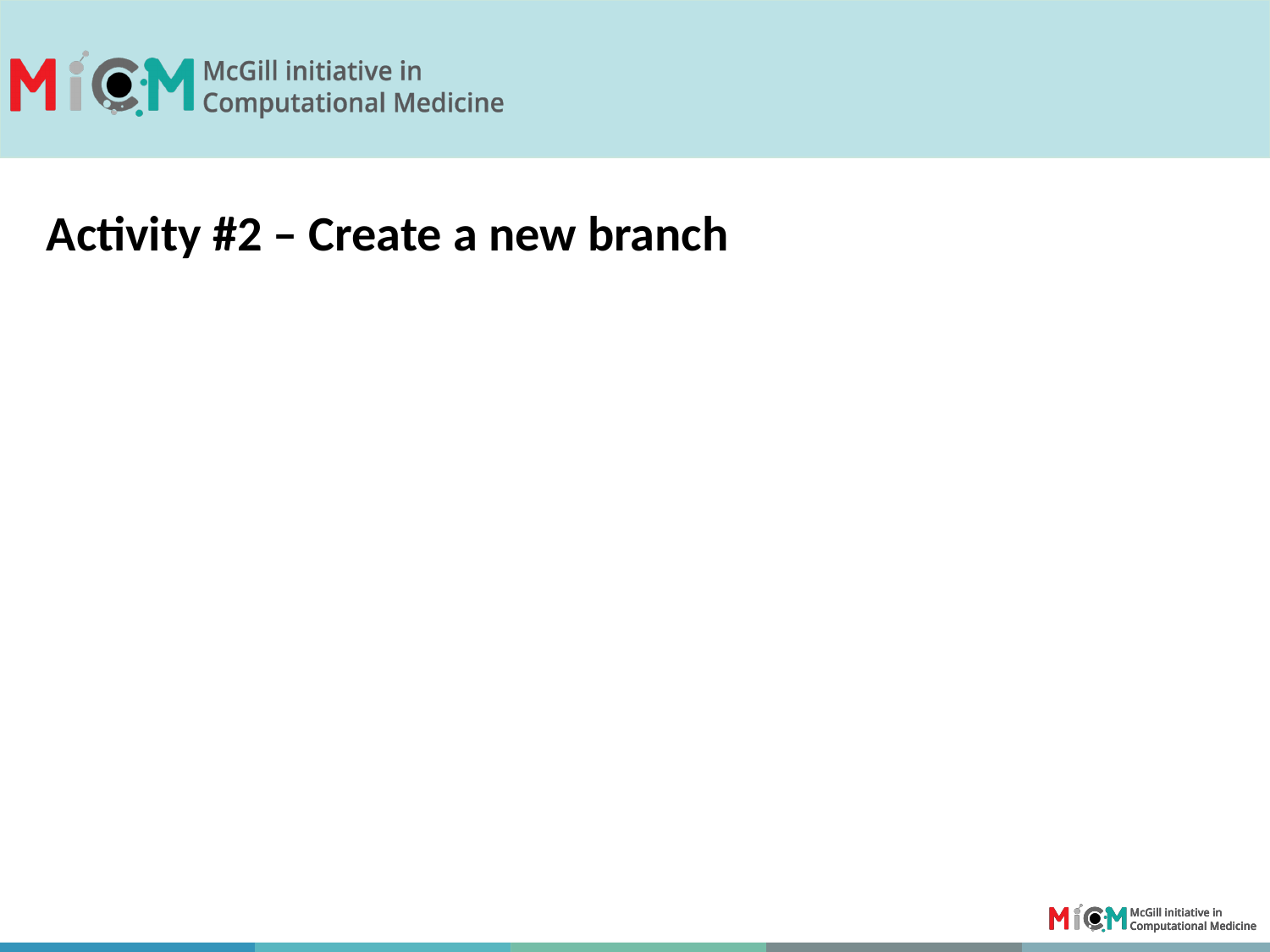

Activity #2 – Create a new branch